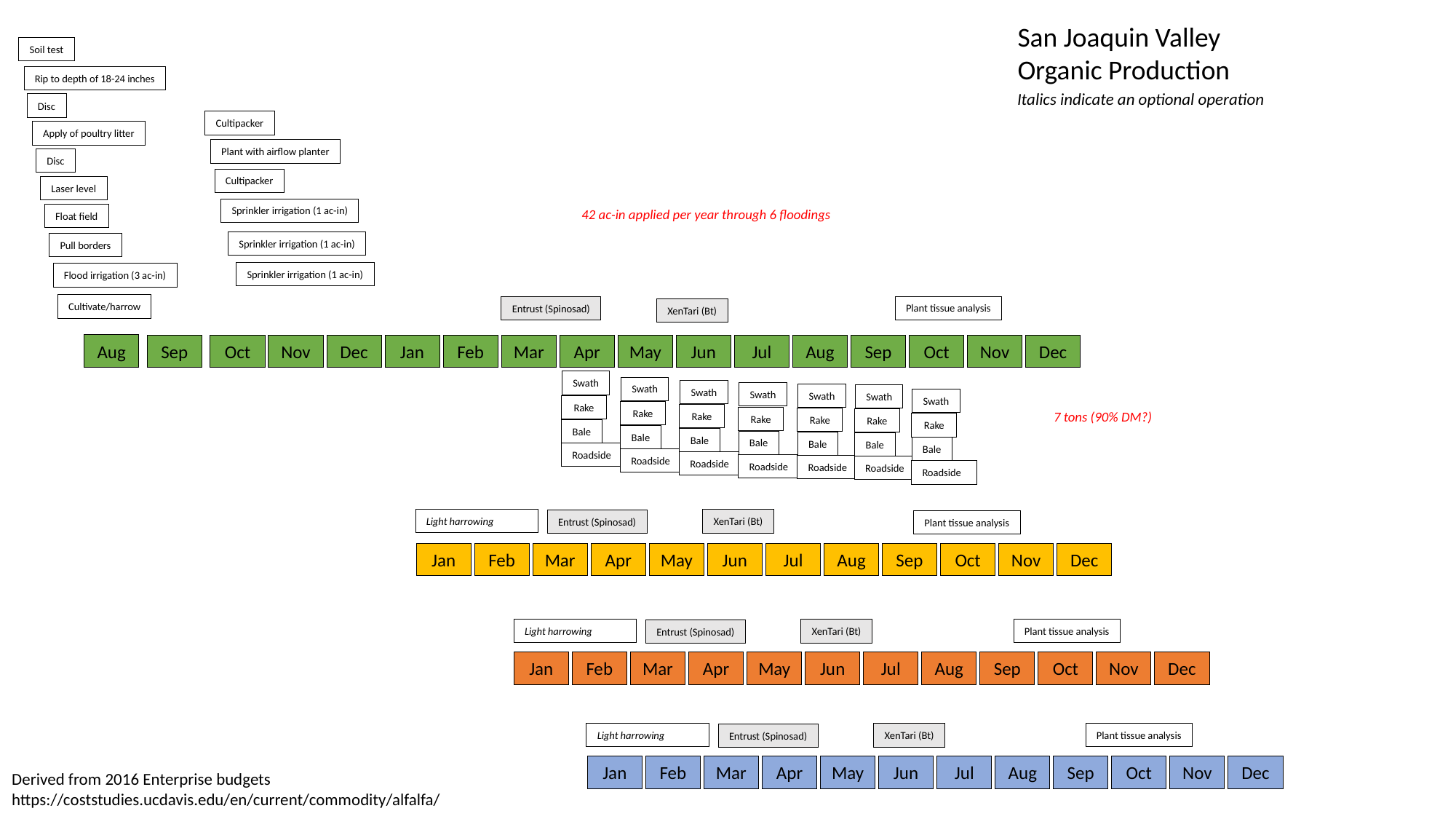

San Joaquin Valley
Organic Production
Soil test
Rip to depth of 18-24 inches
Italics indicate an optional operation
Disc
Cultipacker
Apply of poultry litter
Plant with airflow planter
Disc
Cultipacker
Laser level
Sprinkler irrigation (1 ac-in)
42 ac-in applied per year through 6 floodings
Float field
Sprinkler irrigation (1 ac-in)
Pull borders
Sprinkler irrigation (1 ac-in)
Flood irrigation (3 ac-in)
Cultivate/harrow
Plant tissue analysis
Entrust (Spinosad)
XenTari (Bt)
Aug
Sep
Oct
Nov
Dec
Jan
Feb
Mar
Apr
May
Jun
Jul
Aug
Sep
Oct
Nov
Dec
Swath
Rake
Bale
Roadside
Swath
Rake
Bale
Roadside
Swath
Rake
Bale
Roadside
Swath
Rake
Bale
Roadside
Swath
Rake
Bale
Roadside
Swath
Rake
Bale
Roadside
Swath
Rake
Bale
Roadside
7 tons (90% DM?)
Light harrowing
XenTari (Bt)
Entrust (Spinosad)
Plant tissue analysis
Jan
Feb
Mar
Apr
May
Jun
Jul
Aug
Sep
Oct
Nov
Dec
Light harrowing
Plant tissue analysis
XenTari (Bt)
Entrust (Spinosad)
Jan
Feb
Mar
Apr
May
Jun
Jul
Aug
Sep
Oct
Nov
Dec
Light harrowing
Plant tissue analysis
XenTari (Bt)
Entrust (Spinosad)
Jan
Feb
Mar
Apr
May
Jun
Jul
Aug
Sep
Oct
Nov
Dec
Derived from 2016 Enterprise budgets
https://coststudies.ucdavis.edu/en/current/commodity/alfalfa/